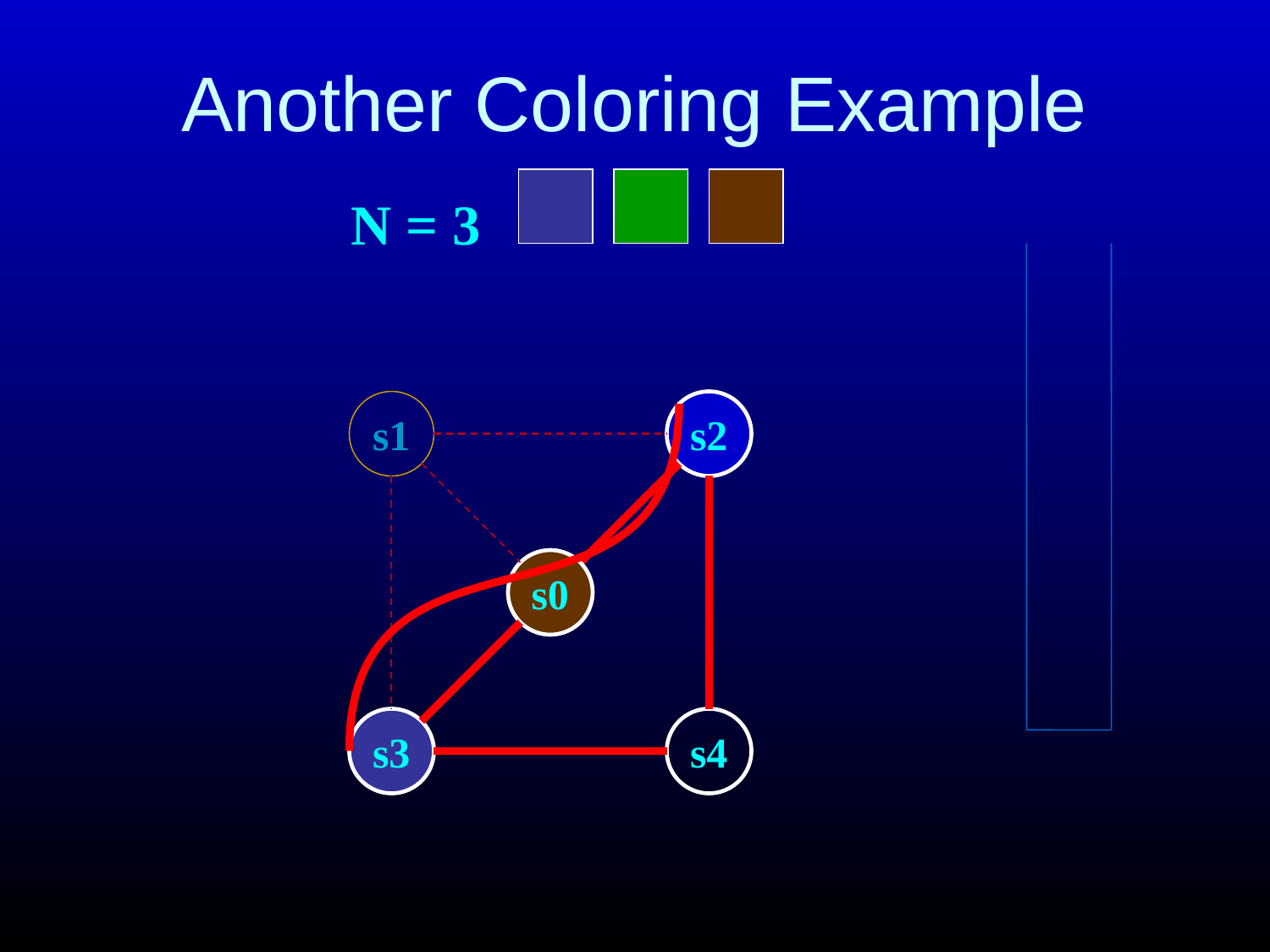

# Another Coloring Example

N = 3

s1
s2

s0

s3
s4